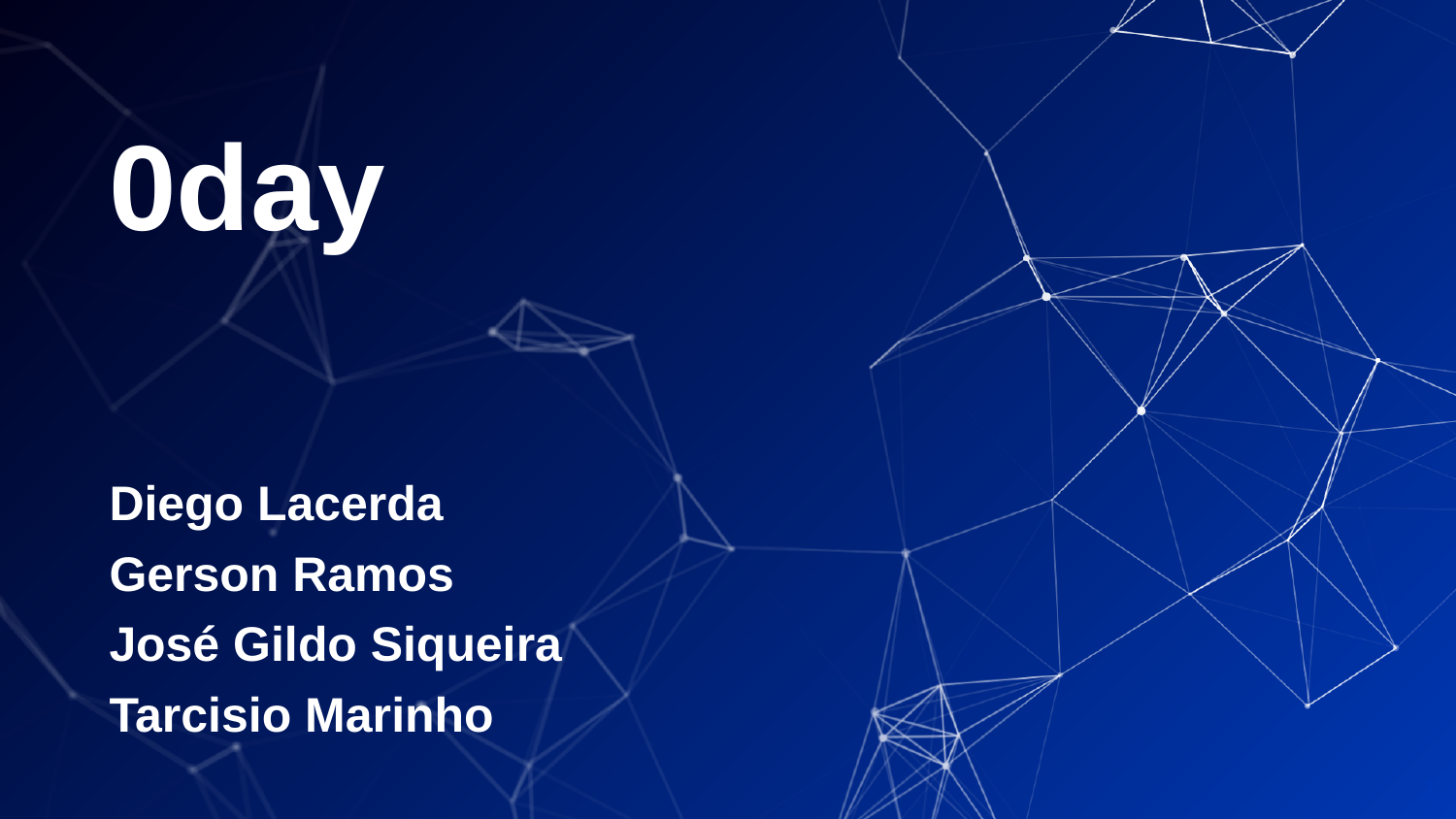

0day

Diego Lacerda
Gerson Ramos
José Gildo Siqueira
Tarcisio Marinho

1